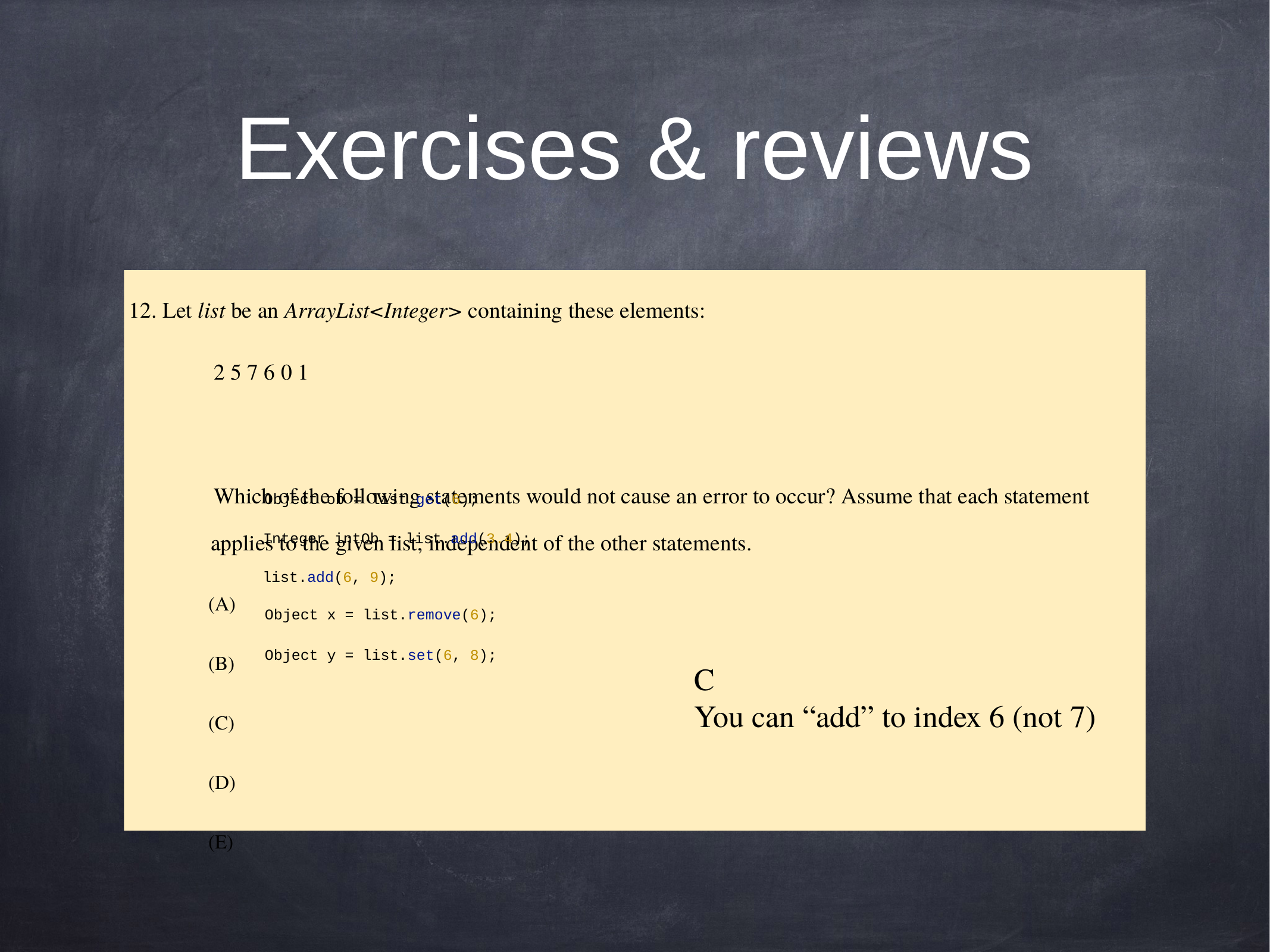

# Exercises & reviews
12. Let list be an ArrayList<Integer> containing these elements:
               2 5 7 6 0 1

               Which of the following statements would not cause an error to occur? Assume that each statement applies to the given list, independent of the other statements.
(A)
(B)
(C)
(D)
(E)
Object ob = list.get(6);
Integer intOb = list.add(3.4);
list.add(6, 9);
Object x = list.remove(6);
Object y = list.set(6, 8);
C
You can “add” to index 6 (not 7)